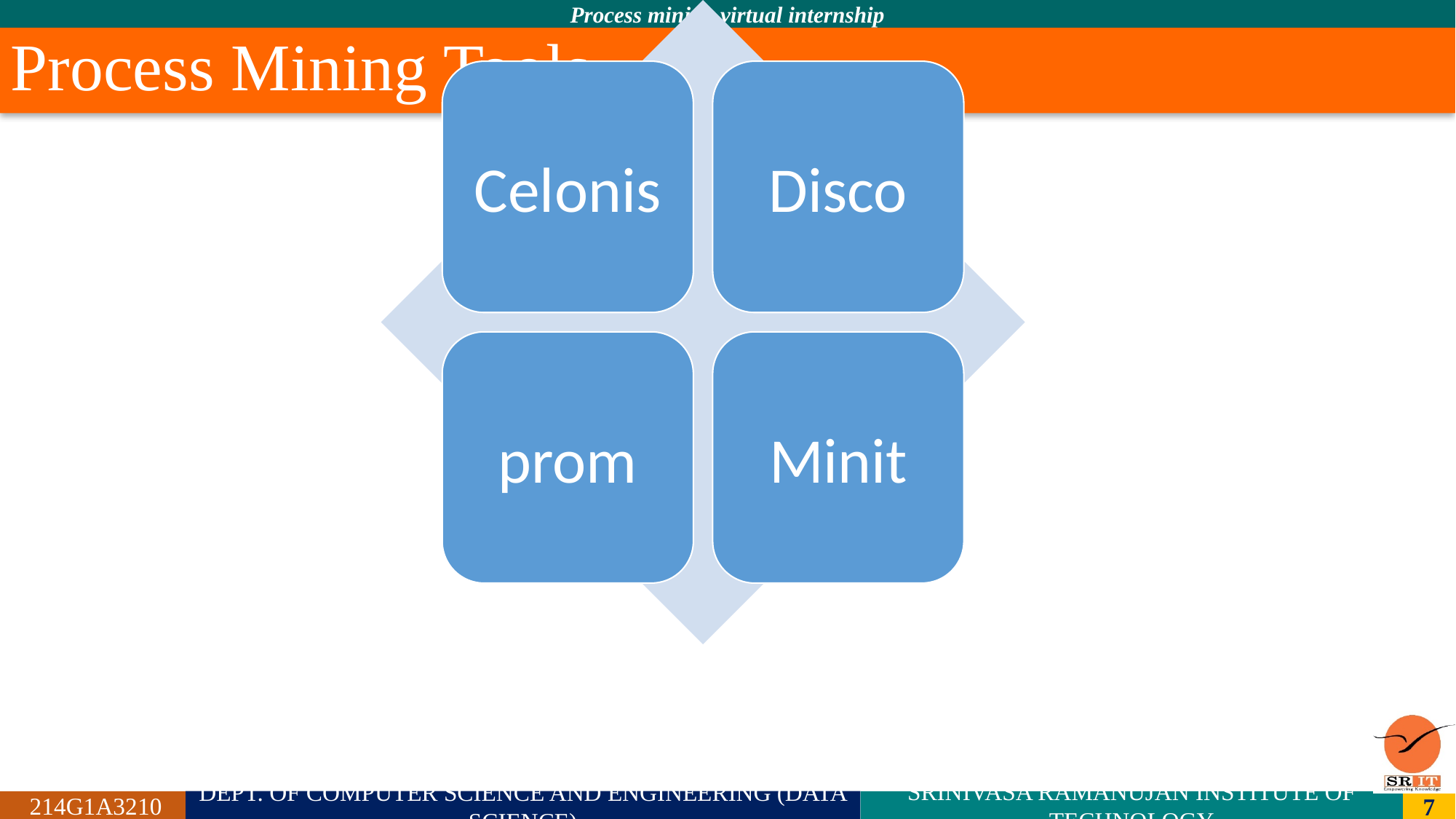

# Process Mining Tools
Celonis
Disco
prom
Minit